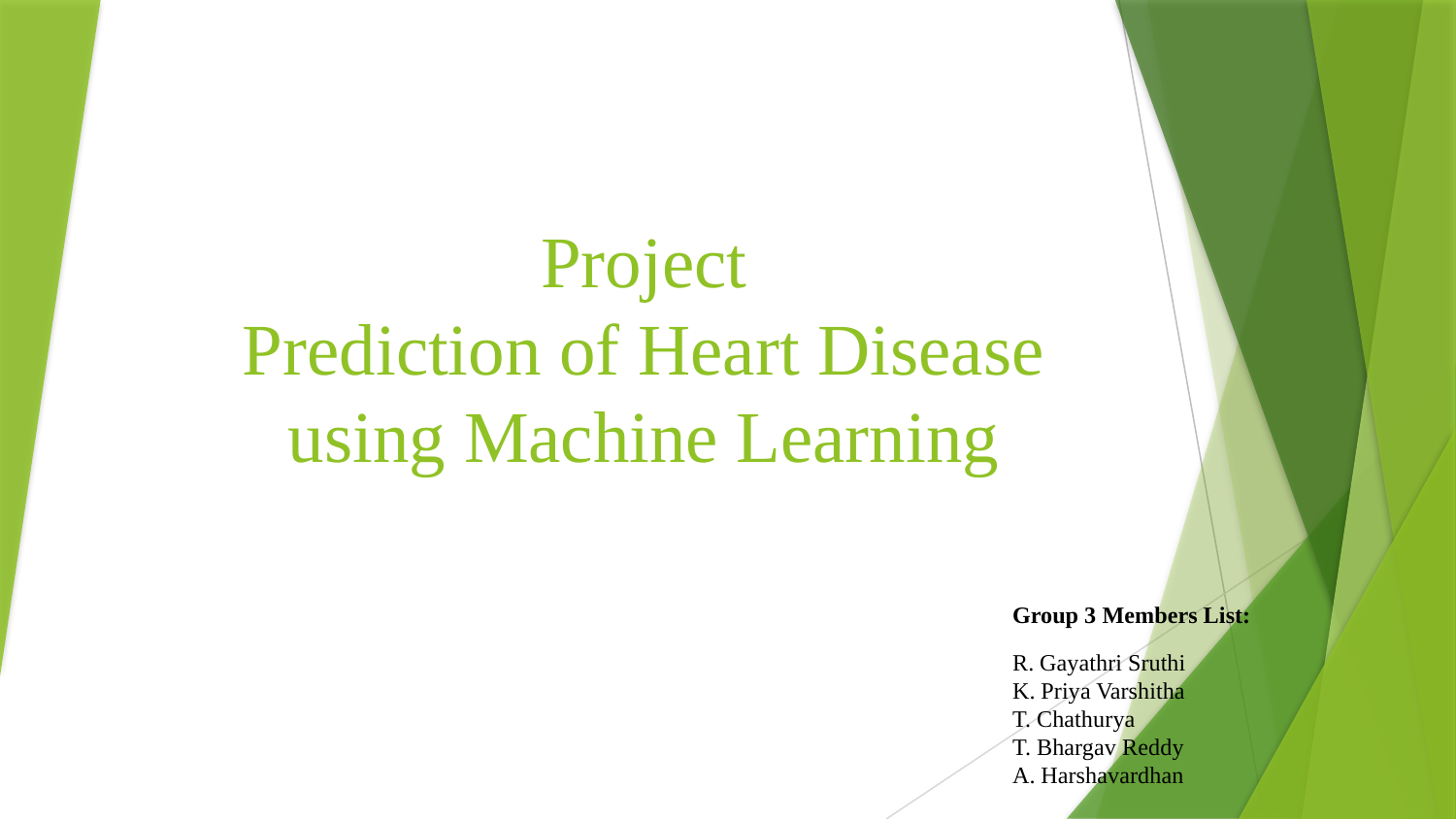

# Project Prediction of Heart Disease using Machine Learning

Group 3 Members List:
R. Gayathri Sruthi
K. Priya Varshitha
T. Chathurya
T. Bhargav Reddy
A. Harshavardhan